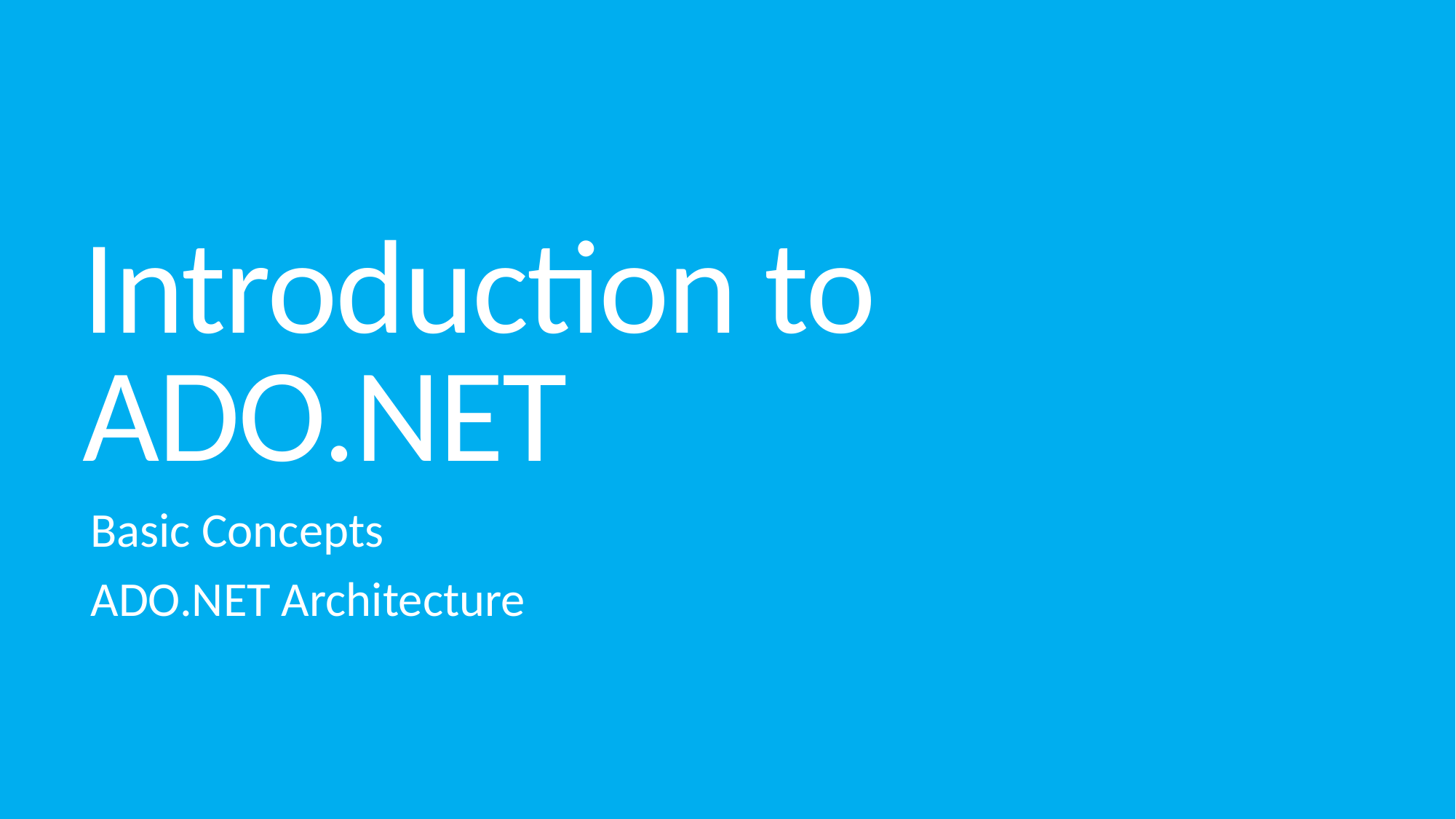

# Introduction to ADO.NET
Basic Concepts
ADO.NET Architecture